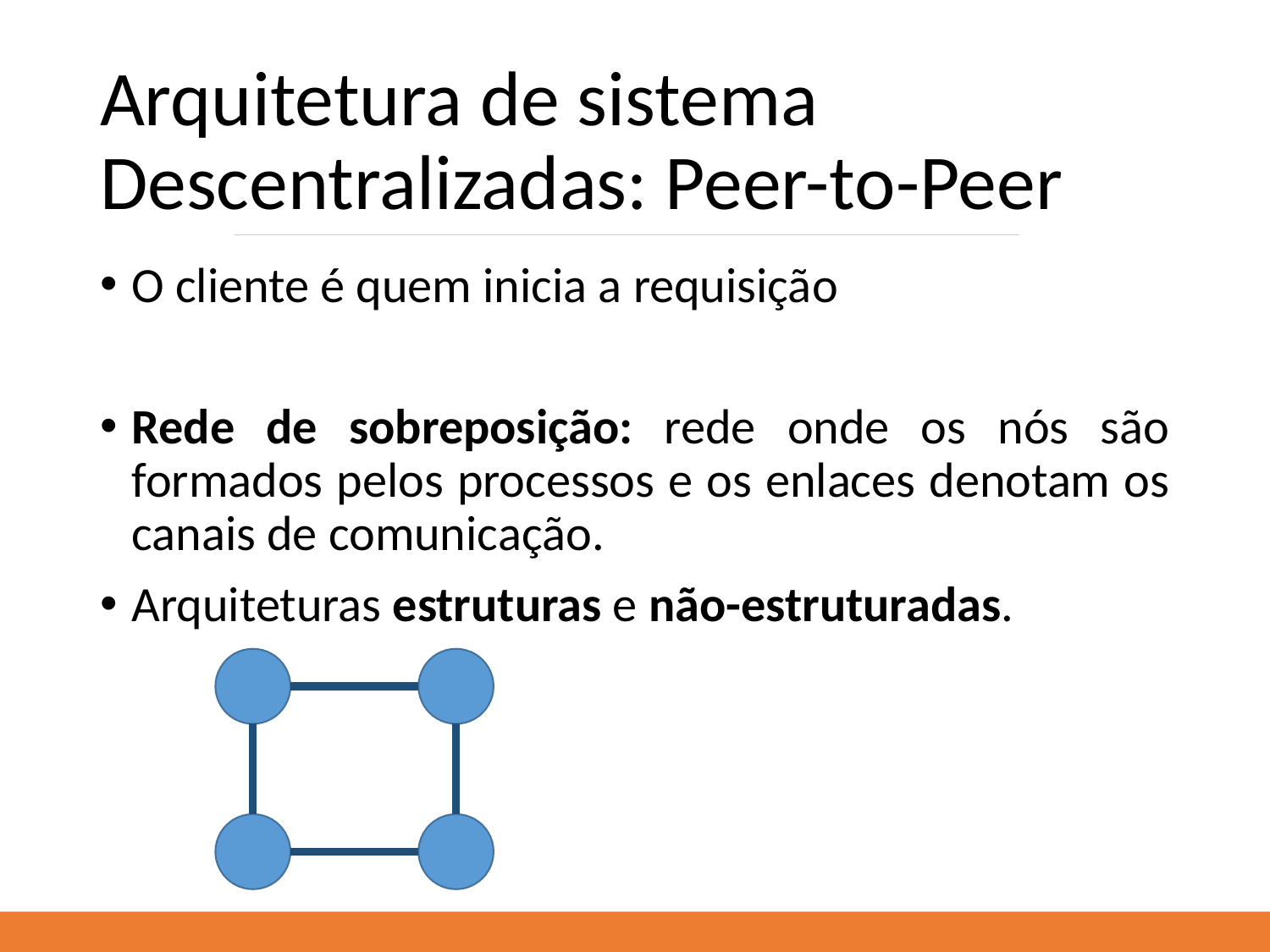

# Arquitetura de sistema Descentralizadas: Peer-to-Peer
O cliente é quem inicia a requisição

Rede de sobreposição: rede onde os nós são formados pelos processos e os enlaces denotam os canais de comunicação.
Arquiteturas estruturas e não-estruturadas.